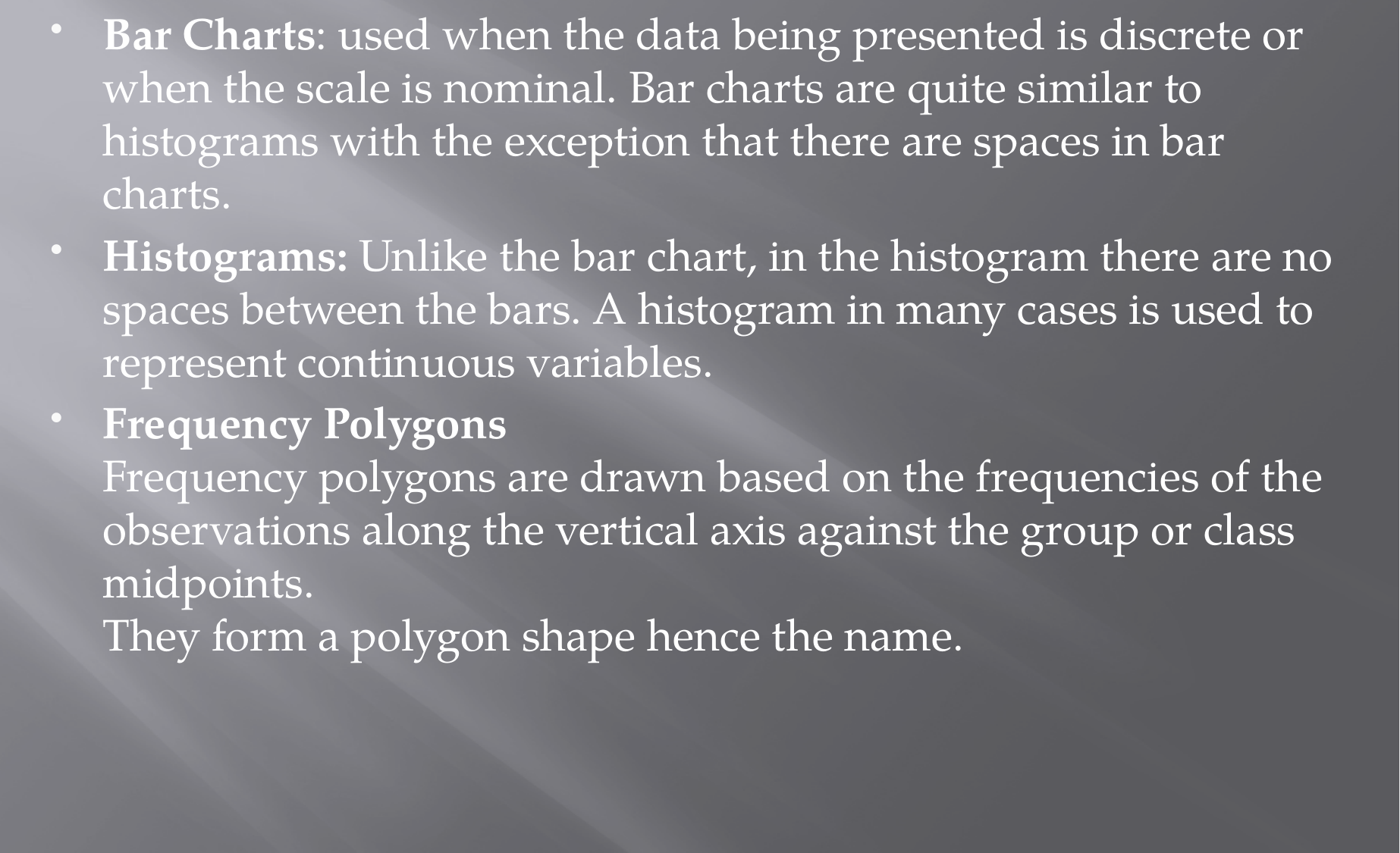

Bar Charts: used when the data being presented is discrete or when the scale is nominal. Bar charts are quite similar to histograms with the exception that there are spaces in bar charts.
Histograms: Unlike the bar chart, in the histogram there are no spaces between the bars. A histogram in many cases is used to represent continuous variables.
Frequency Polygons
Frequency polygons are drawn based on the frequencies of the observations along the vertical axis against the group or class midpoints.
They form a polygon shape hence the name.